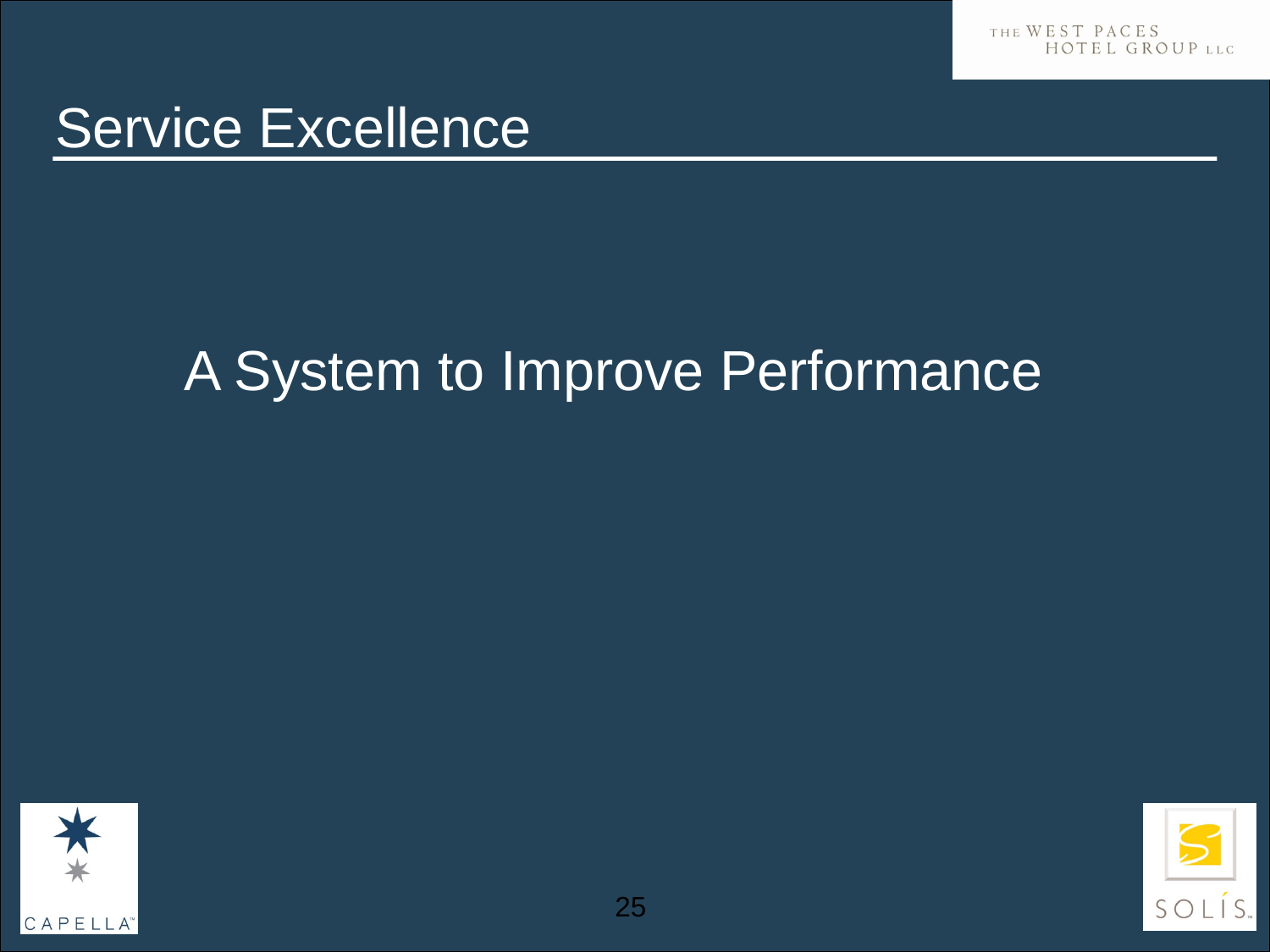

# Service Excellence

A System to Improve Performance